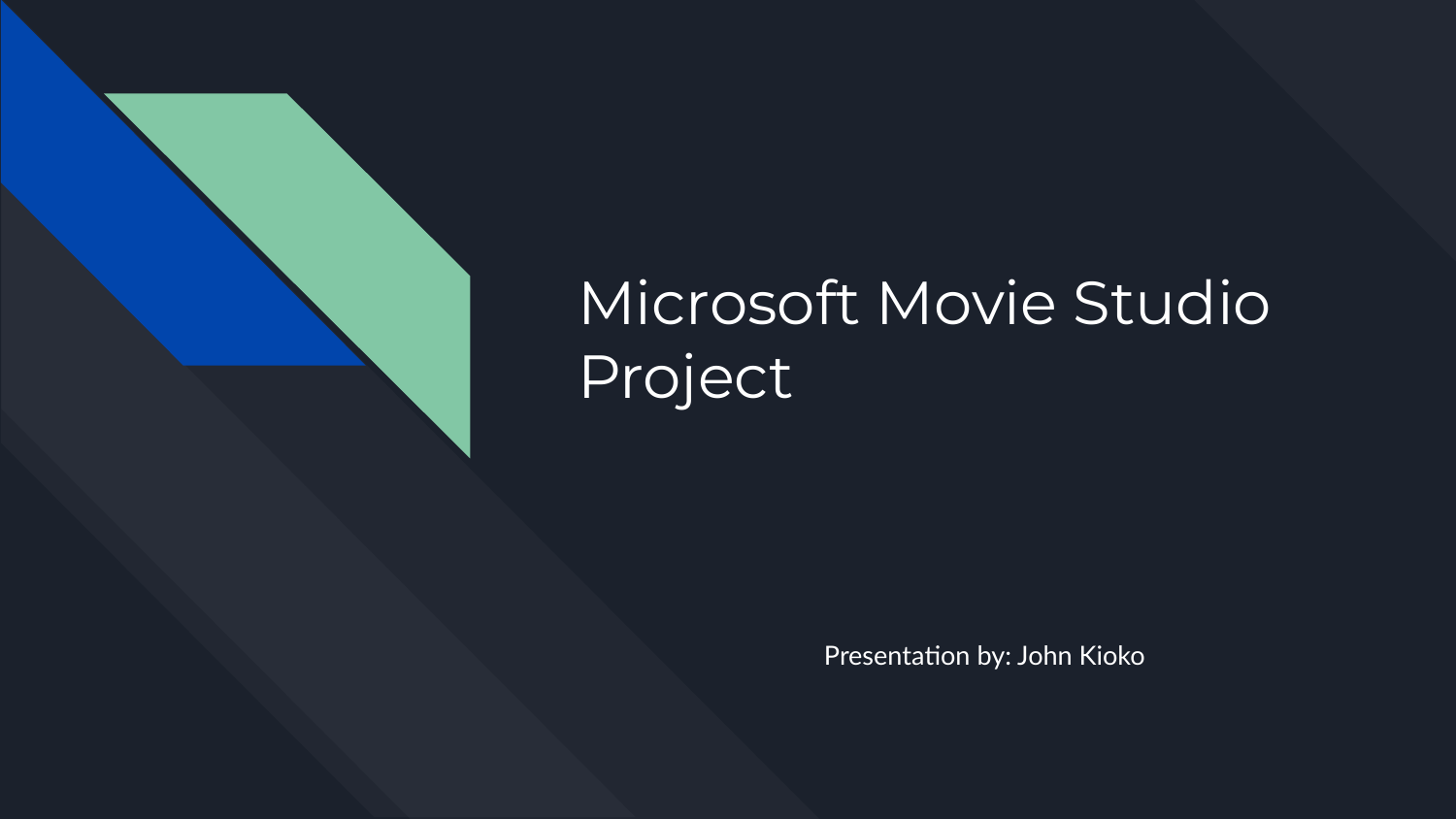

# Microsoft Movie Studio Project

Presentation by: John Kioko